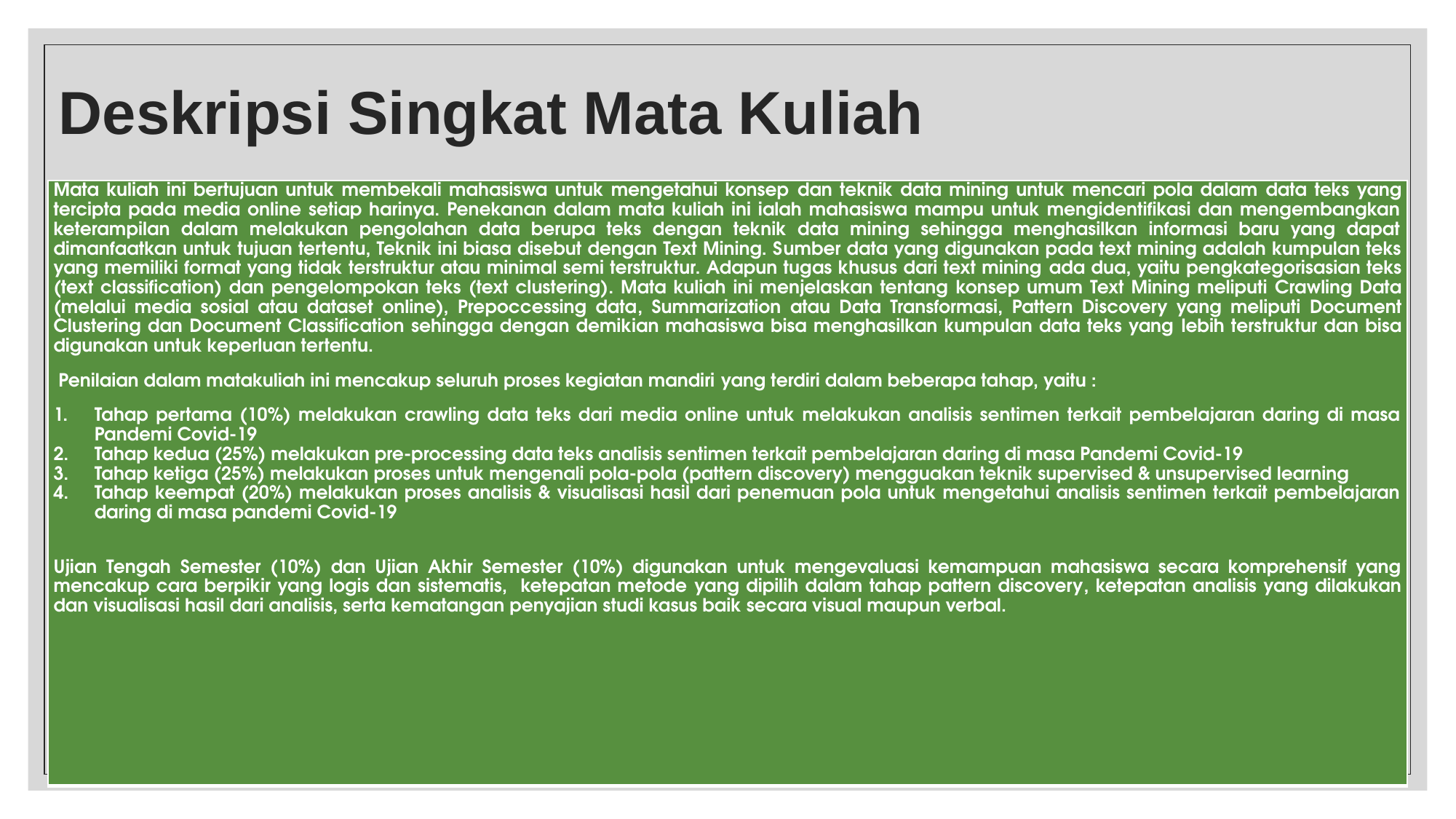

# Deskripsi Singkat Mata Kuliah
| Mata kuliah ini bertujuan untuk membekali mahasiswa untuk mengetahui konsep dan teknik data mining untuk mencari pola dalam data teks yang tercipta pada media online setiap harinya. Penekanan dalam mata kuliah ini ialah mahasiswa mampu untuk mengidentifikasi dan mengembangkan keterampilan dalam melakukan pengolahan data berupa teks dengan teknik data mining sehingga menghasilkan informasi baru yang dapat dimanfaatkan untuk tujuan tertentu, Teknik ini biasa disebut dengan Text Mining. Sumber data yang digunakan pada text mining adalah kumpulan teks yang memiliki format yang tidak terstruktur atau minimal semi terstruktur. Adapun tugas khusus dari text mining ada dua, yaitu pengkategorisasian teks (text classification) dan pengelompokan teks (text clustering). Mata kuliah ini menjelaskan tentang konsep umum Text Mining meliputi Crawling Data (melalui media sosial atau dataset online), Prepoccessing data, Summarization atau Data Transformasi, Pattern Discovery yang meliputi Document Clustering dan Document Classification sehingga dengan demikian mahasiswa bisa menghasilkan kumpulan data teks yang lebih terstruktur dan bisa digunakan untuk keperluan tertentu.  Penilaian dalam matakuliah ini mencakup seluruh proses kegiatan mandiri yang terdiri dalam beberapa tahap, yaitu : Tahap pertama (10%) melakukan crawling data teks dari media online untuk melakukan analisis sentimen terkait pembelajaran daring di masa Pandemi Covid-19 Tahap kedua (25%) melakukan pre-processing data teks analisis sentimen terkait pembelajaran daring di masa Pandemi Covid-19 Tahap ketiga (25%) melakukan proses untuk mengenali pola-pola (pattern discovery) mengguakan teknik supervised & unsupervised learning Tahap keempat (20%) melakukan proses analisis & visualisasi hasil dari penemuan pola untuk mengetahui analisis sentimen terkait pembelajaran daring di masa pandemi Covid-19   Ujian Tengah Semester (10%) dan Ujian Akhir Semester (10%) digunakan untuk mengevaluasi kemampuan mahasiswa secara komprehensif yang mencakup cara berpikir yang logis dan sistematis, ketepatan metode yang dipilih dalam tahap pattern discovery, ketepatan analisis yang dilakukan dan visualisasi hasil dari analisis, serta kematangan penyajian studi kasus baik secara visual maupun verbal. |
| --- |